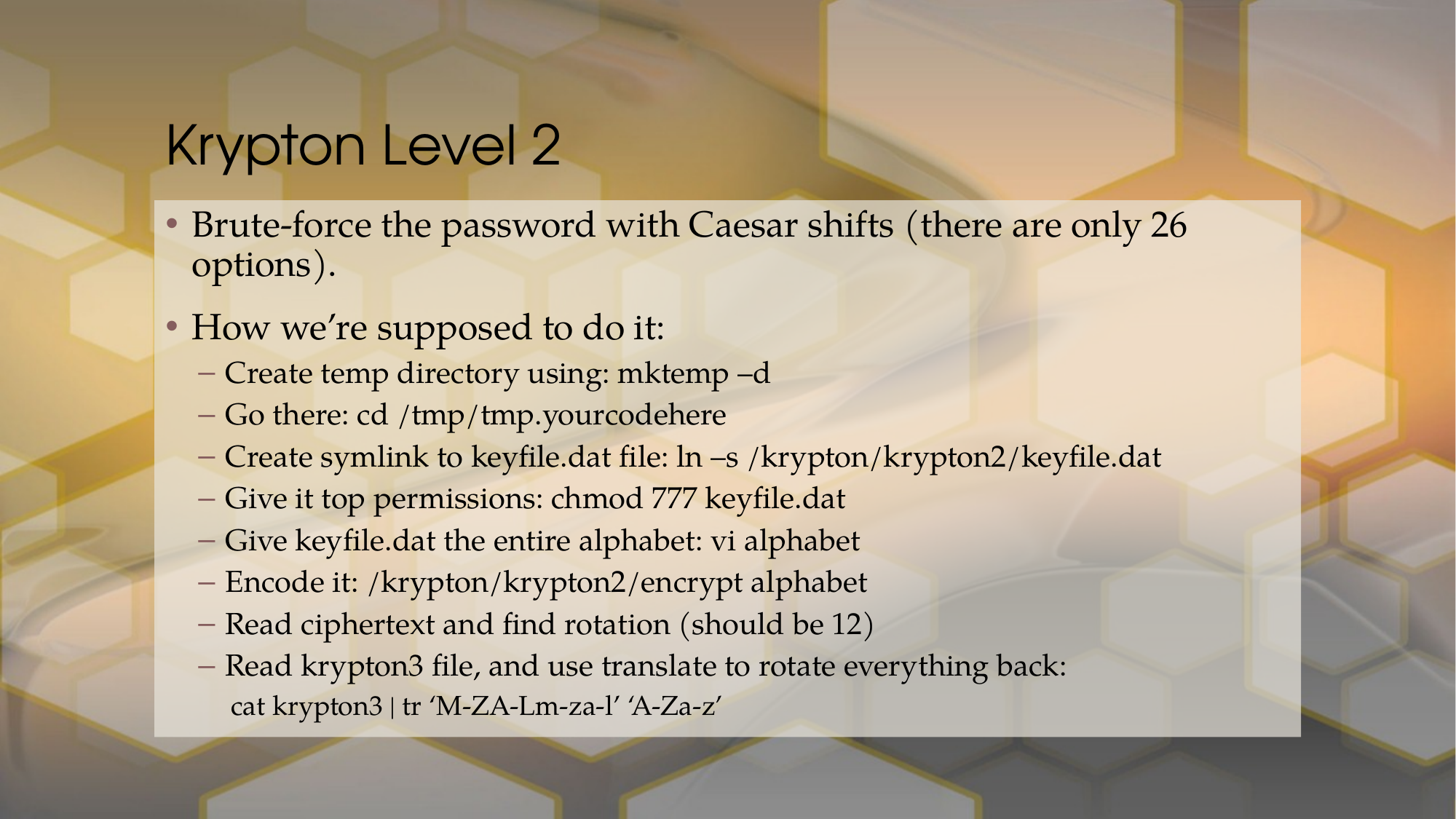

# Krypton Level 2
Brute-force the password with Caesar shifts (there are only 26 options).
How we’re supposed to do it:
Create temp directory using: mktemp –d
Go there: cd /tmp/tmp.yourcodehere
Create symlink to keyfile.dat file: ln –s /krypton/krypton2/keyfile.dat
Give it top permissions: chmod 777 keyfile.dat
Give keyfile.dat the entire alphabet: vi alphabet
Encode it: /krypton/krypton2/encrypt alphabet
Read ciphertext and find rotation (should be 12)
Read krypton3 file, and use translate to rotate everything back:
cat krypton3 | tr ‘M-ZA-Lm-za-l’ ‘A-Za-z’